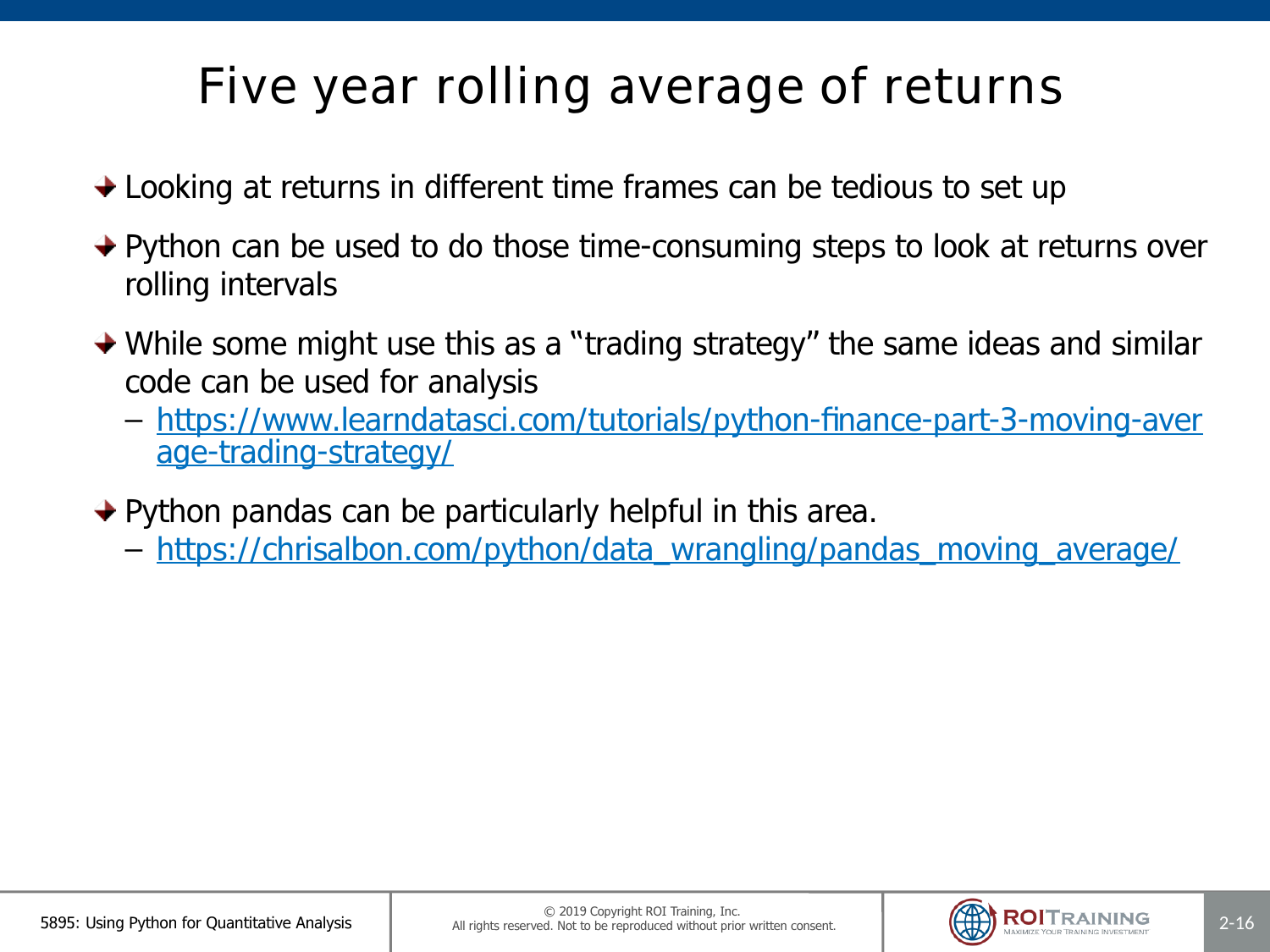

# Five year rolling average of returns
Looking at returns in different time frames can be tedious to set up
Python can be used to do those time-consuming steps to look at returns over rolling intervals
While some might use this as a “trading strategy” the same ideas and similar code can be used for analysis
https://www.learndatasci.com/tutorials/python-finance-part-3-moving-average-trading-strategy/
Python pandas can be particularly helpful in this area.
https://chrisalbon.com/python/data_wrangling/pandas_moving_average/